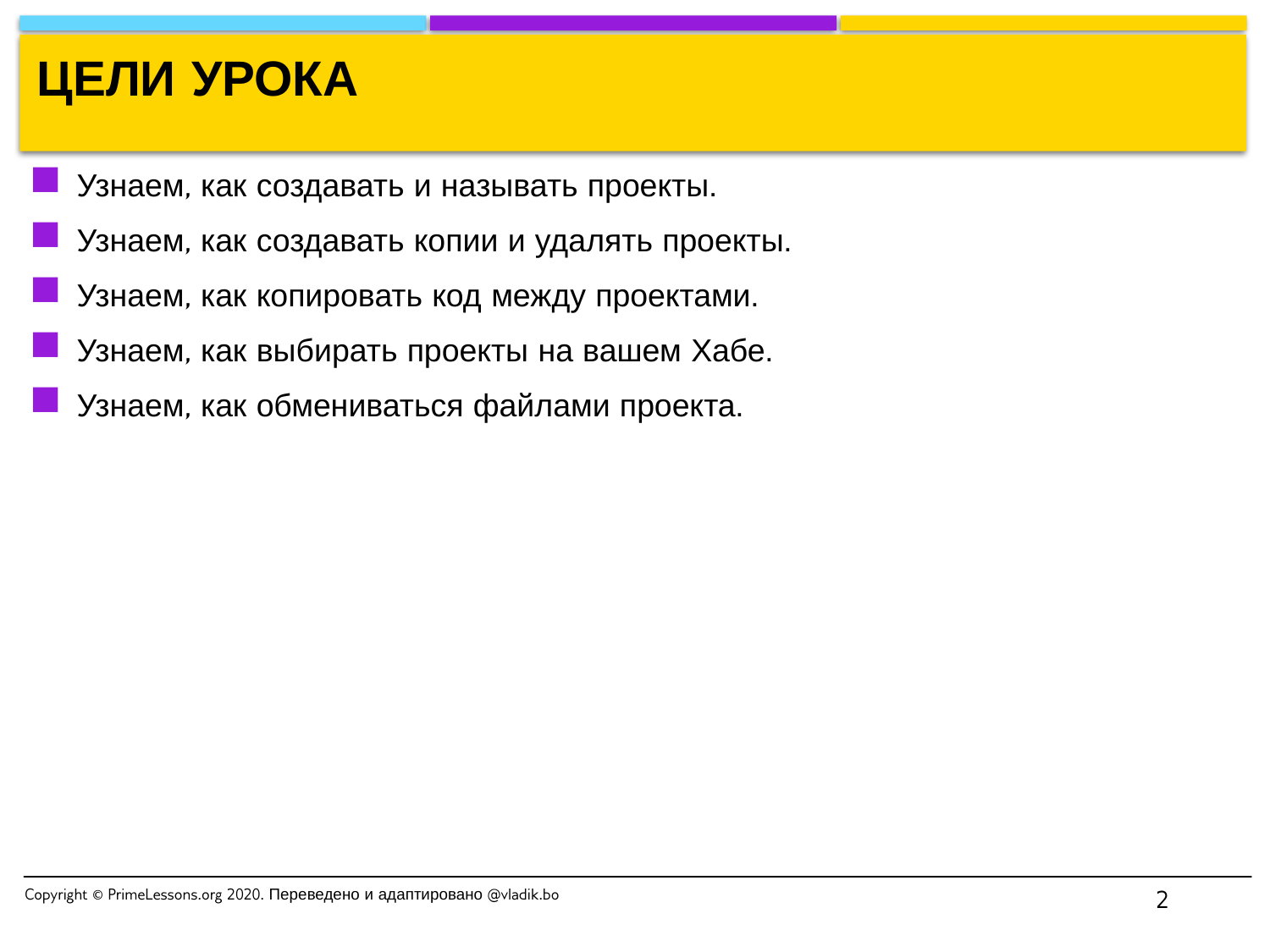

# Цели УРОКА
Узнаем, как создавать и называть проекты.
Узнаем, как создавать копии и удалять проекты.
Узнаем, как копировать код между проектами.
Узнаем, как выбирать проекты на вашем Хабе.
Узнаем, как обмениваться файлами проекта.

2
Copyright © PrimeLessons.org 2020. Переведено и адаптировано @vladik.bo